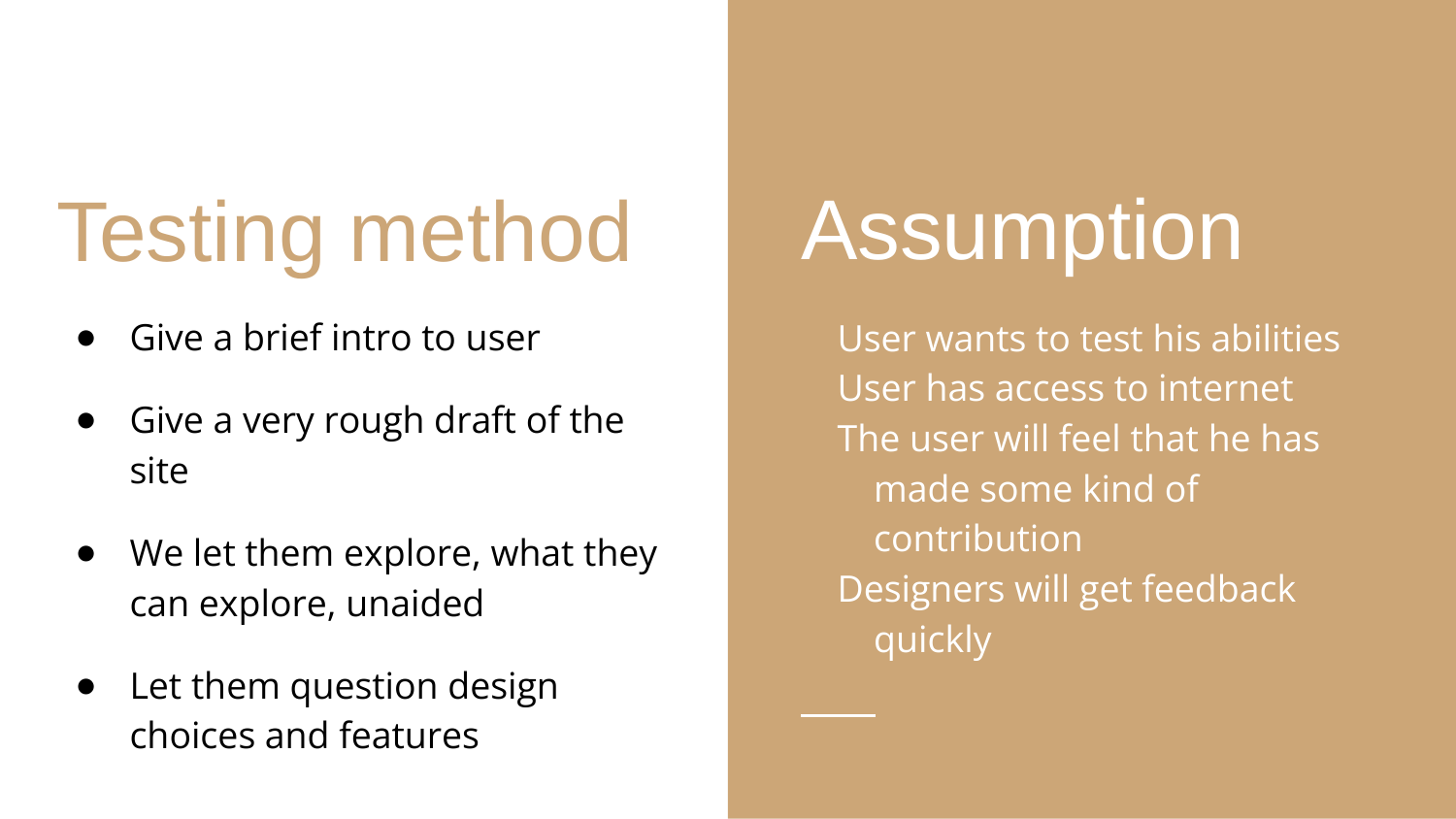

Assumption
User wants to test his abilities
User has access to internet
The user will feel that he has made some kind of contribution
Designers will get feedback quickly
# Testing method
Give a brief intro to user
Give a very rough draft of the site
We let them explore, what they can explore, unaided
Let them question design choices and features